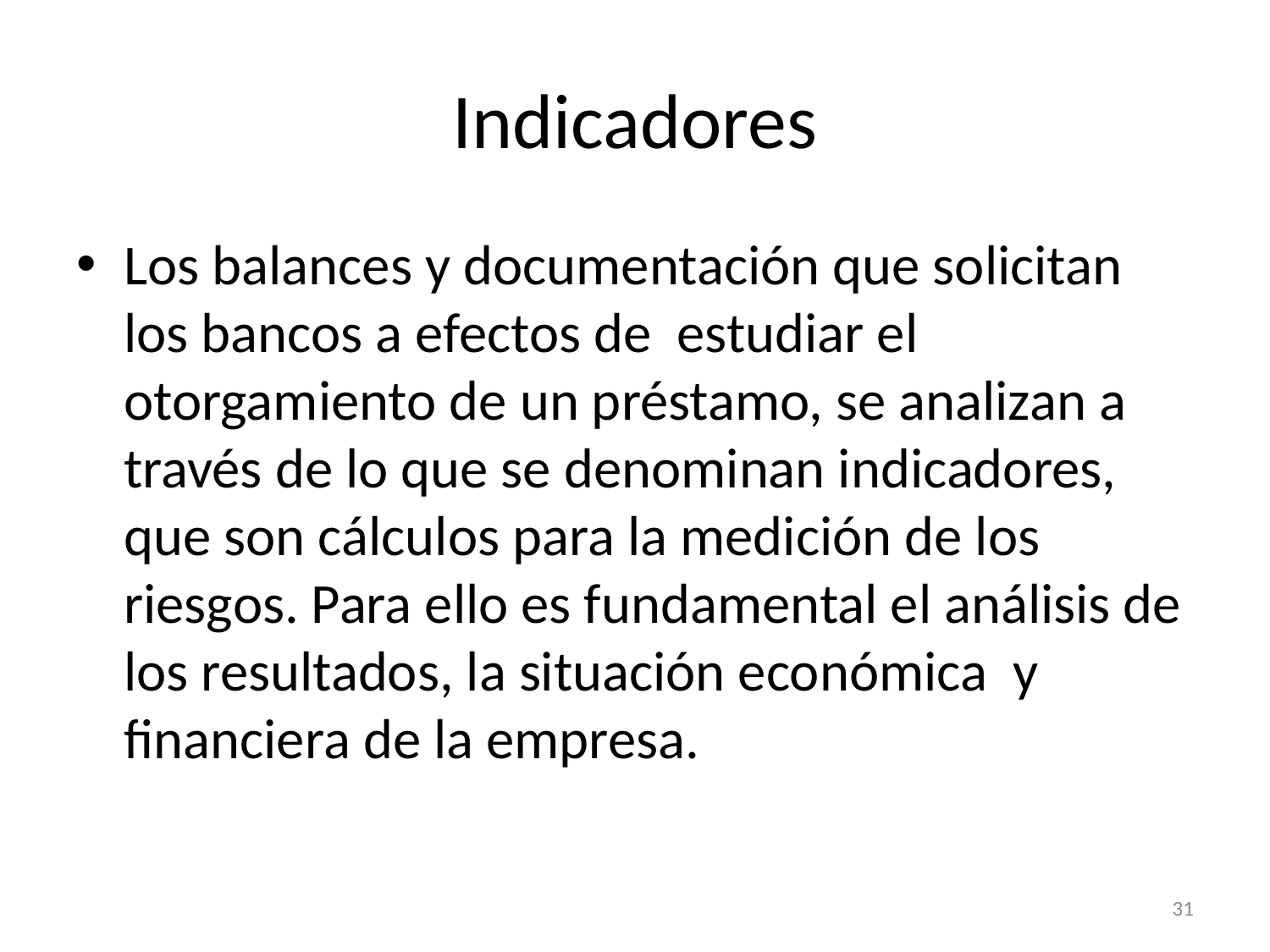

# Indicadores
Los balances y documentación que solicitan los bancos a efectos de  estudiar el otorgamiento de un préstamo, se analizan a través de lo que se denominan indicadores, que son cálculos para la medición de los riesgos. Para ello es fundamental el análisis de los resultados, la situación económica  y  financiera de la empresa.
31